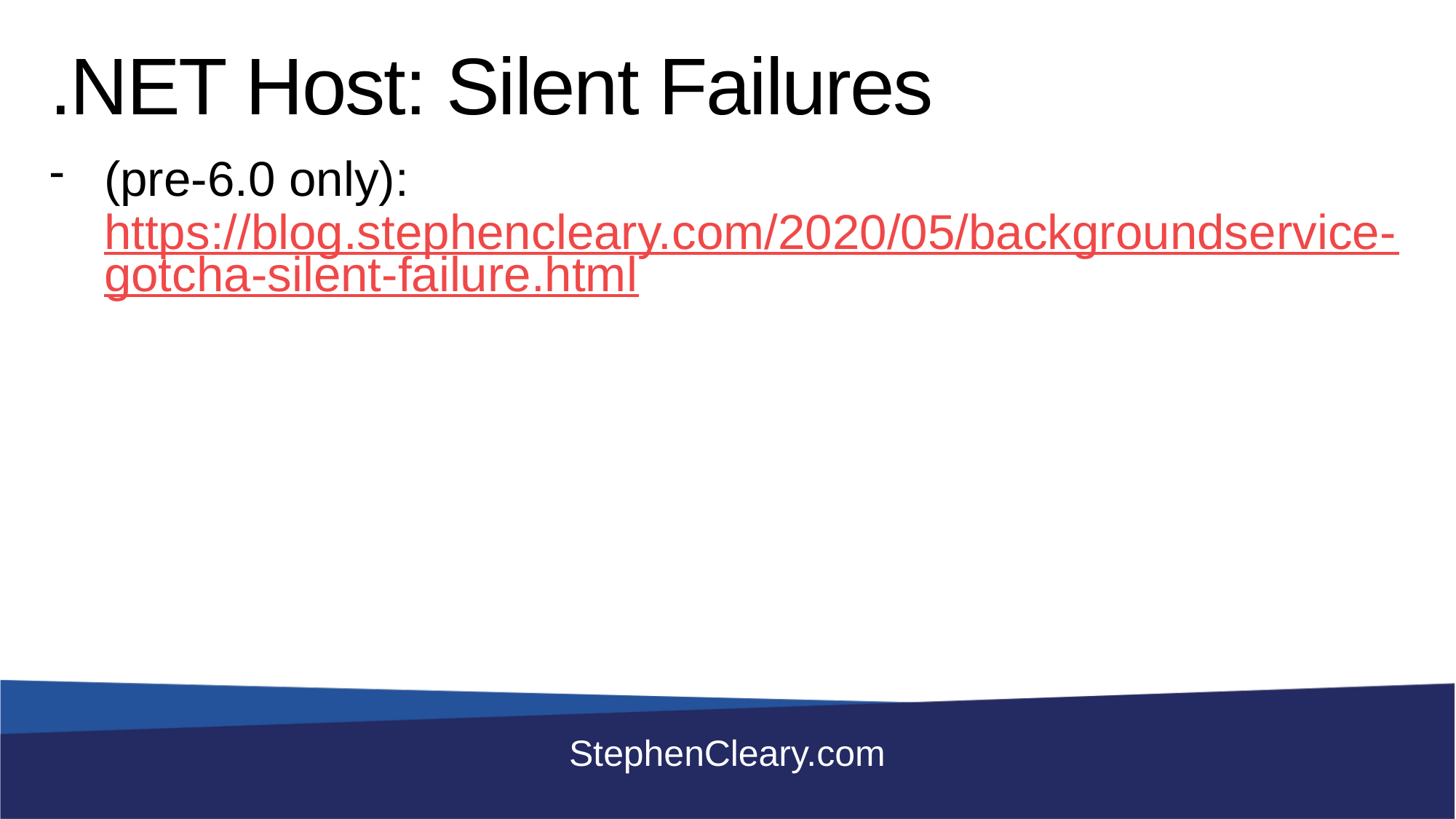

# .NET Host: Silent Failures
(pre-6.0 only): https://blog.stephencleary.com/2020/05/backgroundservice-gotcha-silent-failure.html